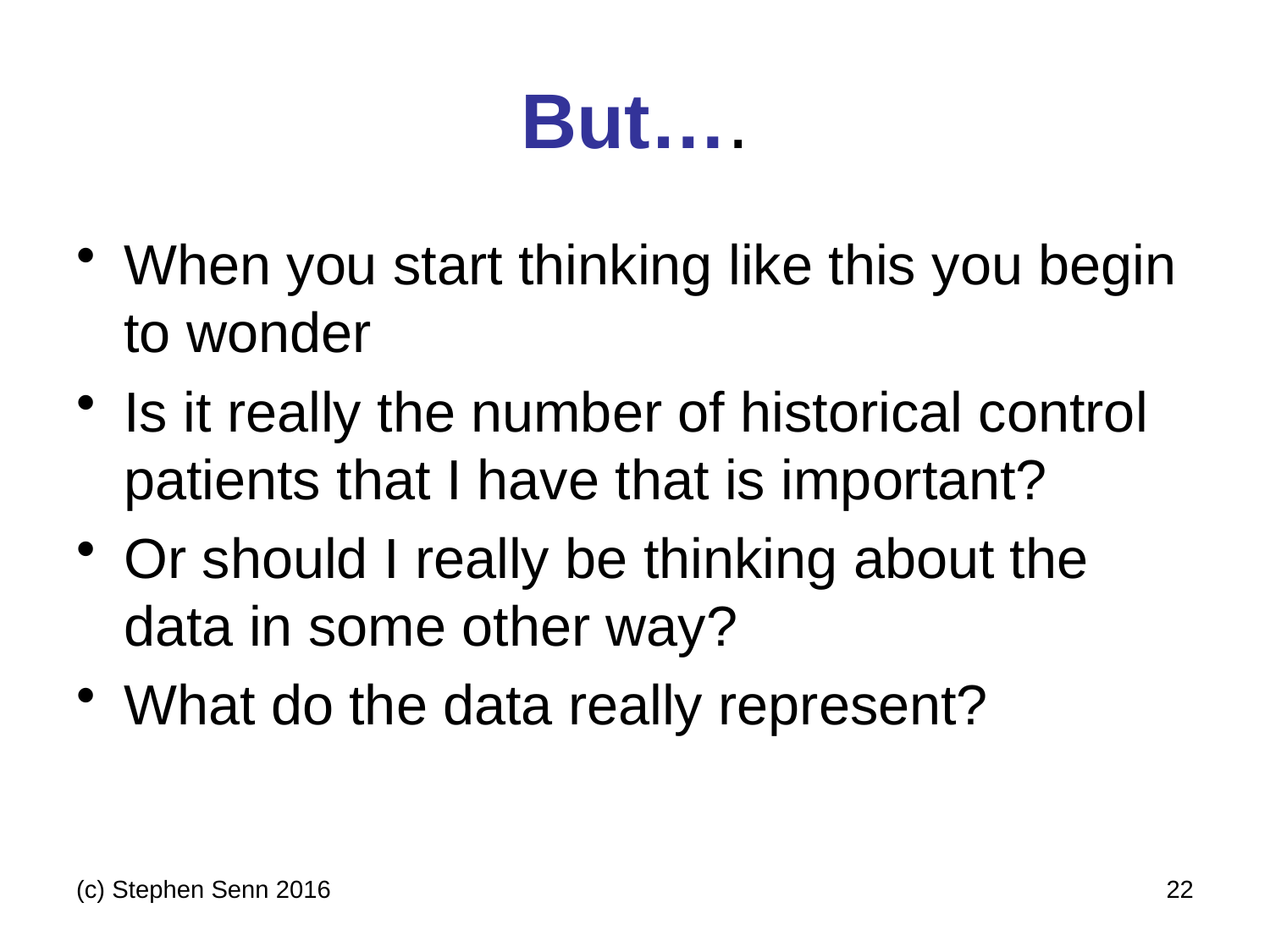

# But….
When you start thinking like this you begin to wonder
Is it really the number of historical control patients that I have that is important?
Or should I really be thinking about the data in some other way?
What do the data really represent?
(c) Stephen Senn 2016
22